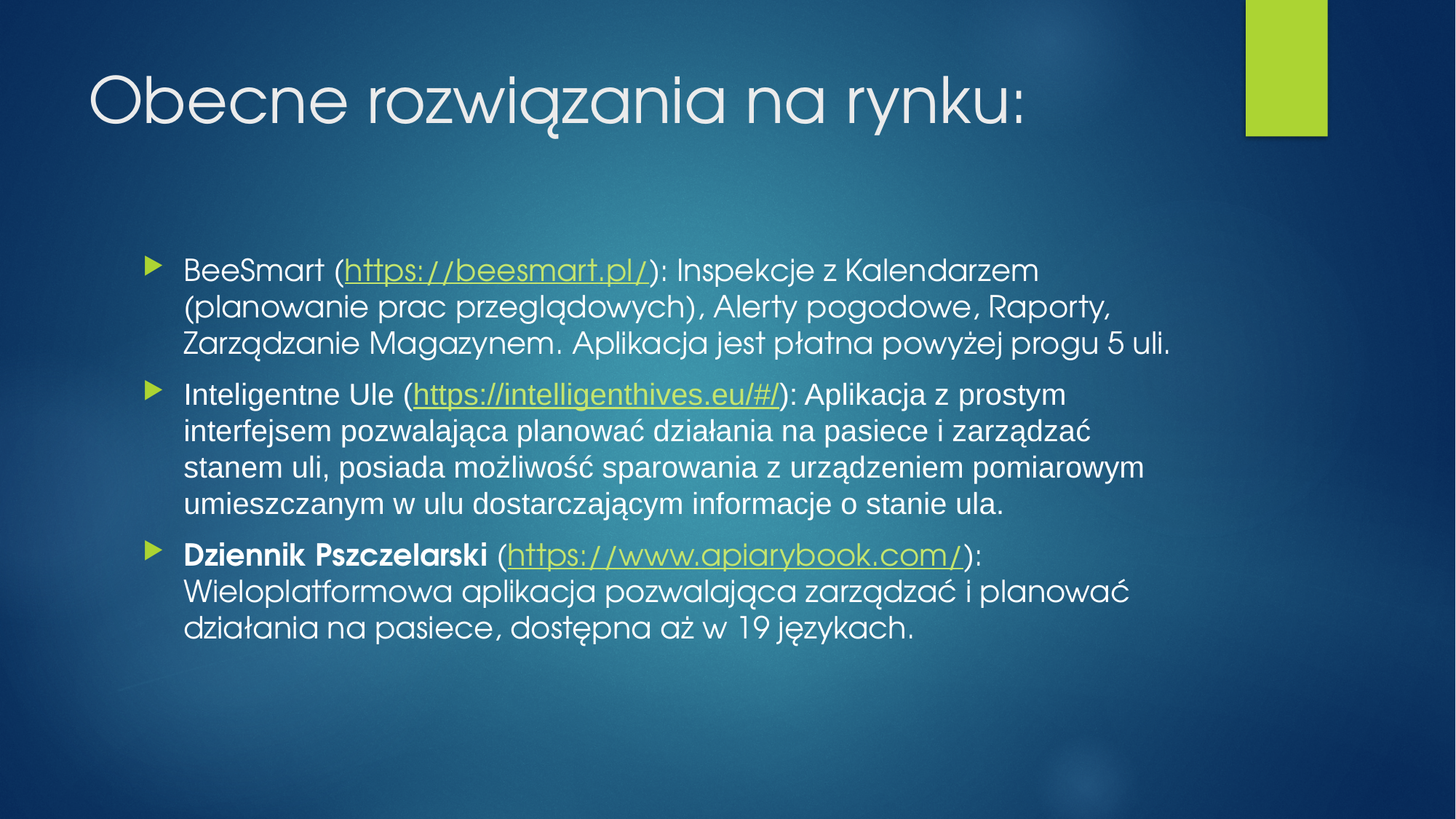

# Obecne rozwiązania na rynku:
BeeSmart (https://beesmart.pl/): Inspekcje z Kalendarzem (planowanie prac przeglądowych), Alerty pogodowe, Raporty, Zarządzanie Magazynem. Aplikacja jest płatna powyżej progu 5 uli.
Inteligentne Ule (https://intelligenthives.eu/#/): Aplikacja z prostym interfejsem pozwalająca planować działania na pasiece i zarządzać stanem uli, posiada możliwość sparowania z urządzeniem pomiarowym umieszczanym w ulu dostarczającym informacje o stanie ula.
Dziennik Pszczelarski (https://www.apiarybook.com/): Wieloplatformowa aplikacja pozwalająca zarządzać i planować  działania na pasiece, dostępna aż w 19 językach.